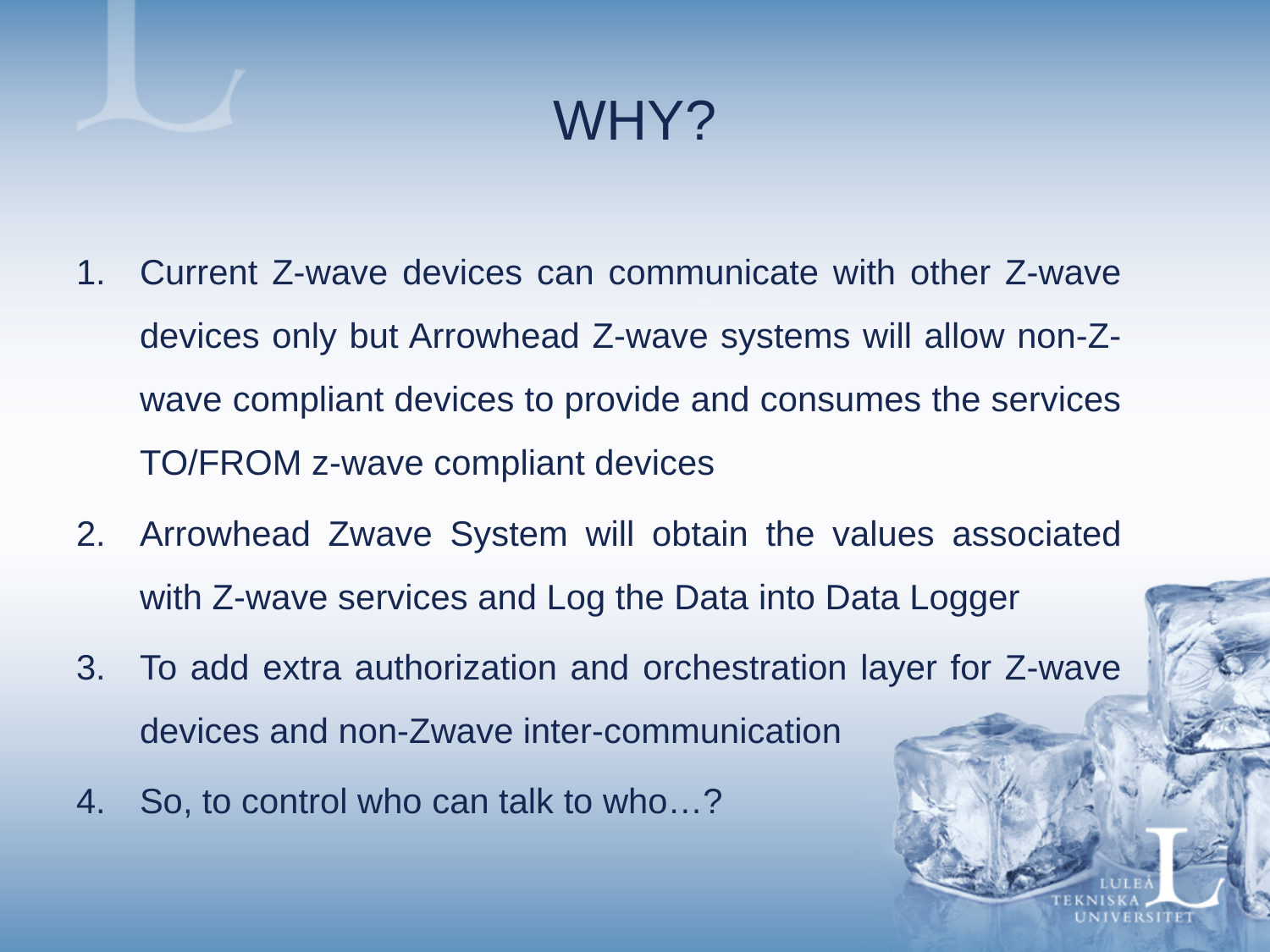

# WHY?
Current Z-wave devices can communicate with other Z-wave devices only but Arrowhead Z-wave systems will allow non-Z-wave compliant devices to provide and consumes the services TO/FROM z-wave compliant devices
Arrowhead Zwave System will obtain the values associated with Z-wave services and Log the Data into Data Logger
To add extra authorization and orchestration layer for Z-wave devices and non-Zwave inter-communication
So, to control who can talk to who…?